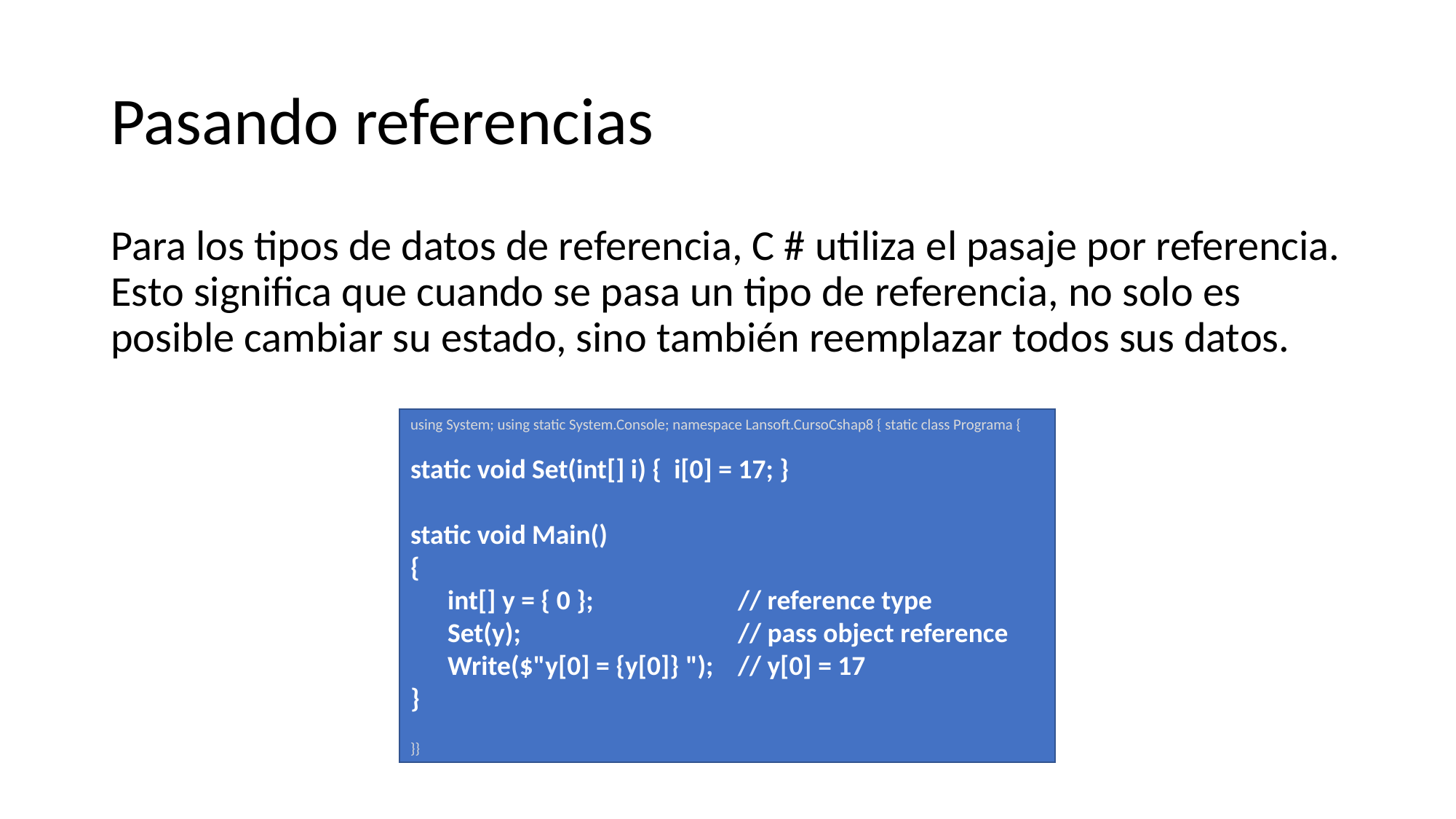

# Pasando referencias
Para los tipos de datos de referencia, C # utiliza el pasaje por referencia. Esto significa que cuando se pasa un tipo de referencia, no solo es posible cambiar su estado, sino también reemplazar todos sus datos.
using System; using static System.Console; namespace Lansoft.CursoCshap8 { static class Programa {

static void Set(int[] i) {  i[0] = 17; }

static void Main()
{
      int[] y = { 0 }; 		// reference type
      Set(y); 		// pass object reference
      Write($"y[0] = {y[0]} "); 	// y[0] = 17
}

}}